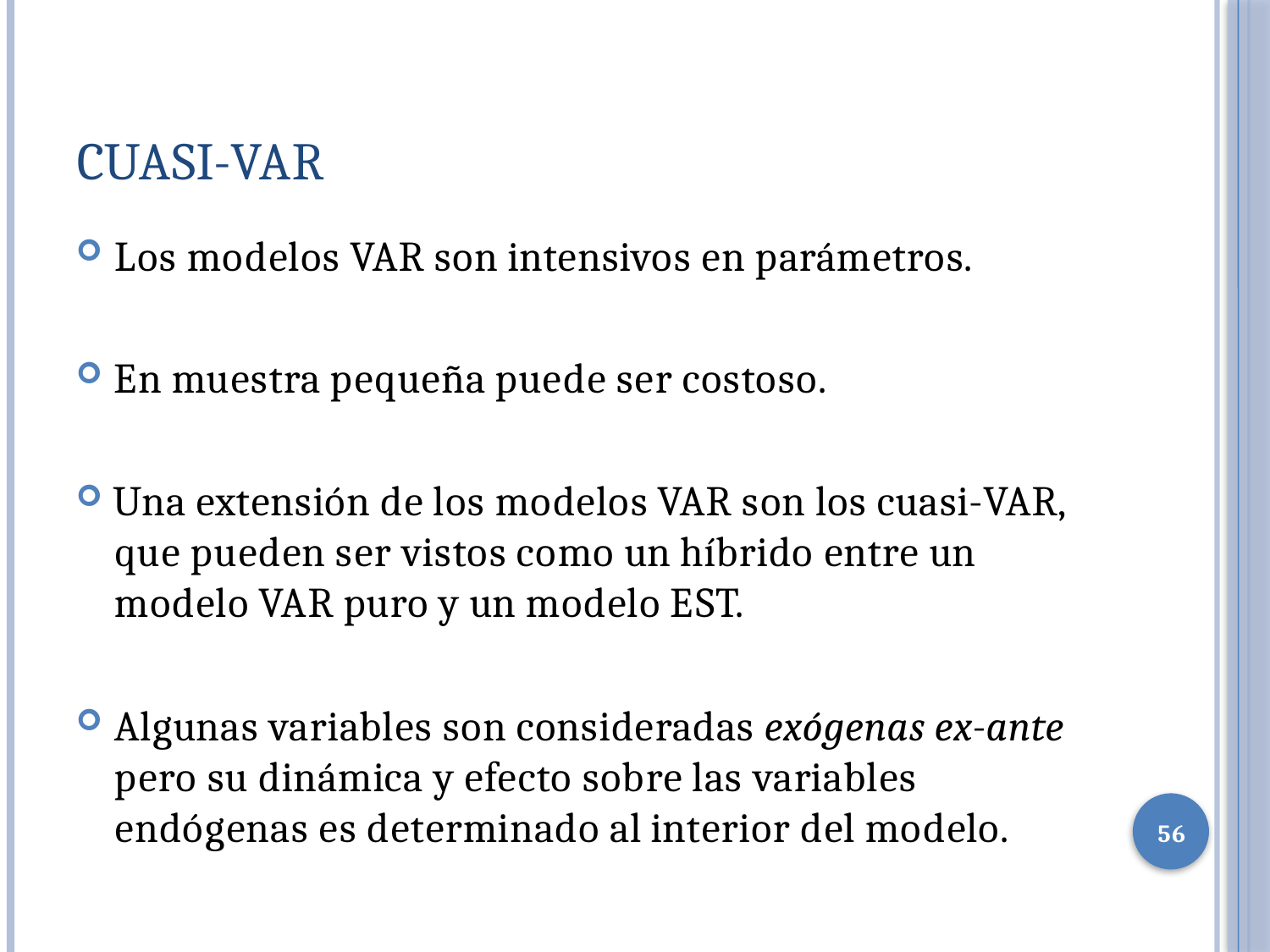

# CUASI-VAR
Los modelos VAR son intensivos en parámetros.

En muestra pequeña puede ser costoso.

Una extensión de los modelos VAR son los cuasi-VAR, que pueden ser vistos como un híbrido entre un modelo VAR puro y un modelo EST.

Algunas variables son consideradas exógenas ex-ante pero su dinámica y efecto sobre las variables  endógenas es determinado al interior del modelo.
56